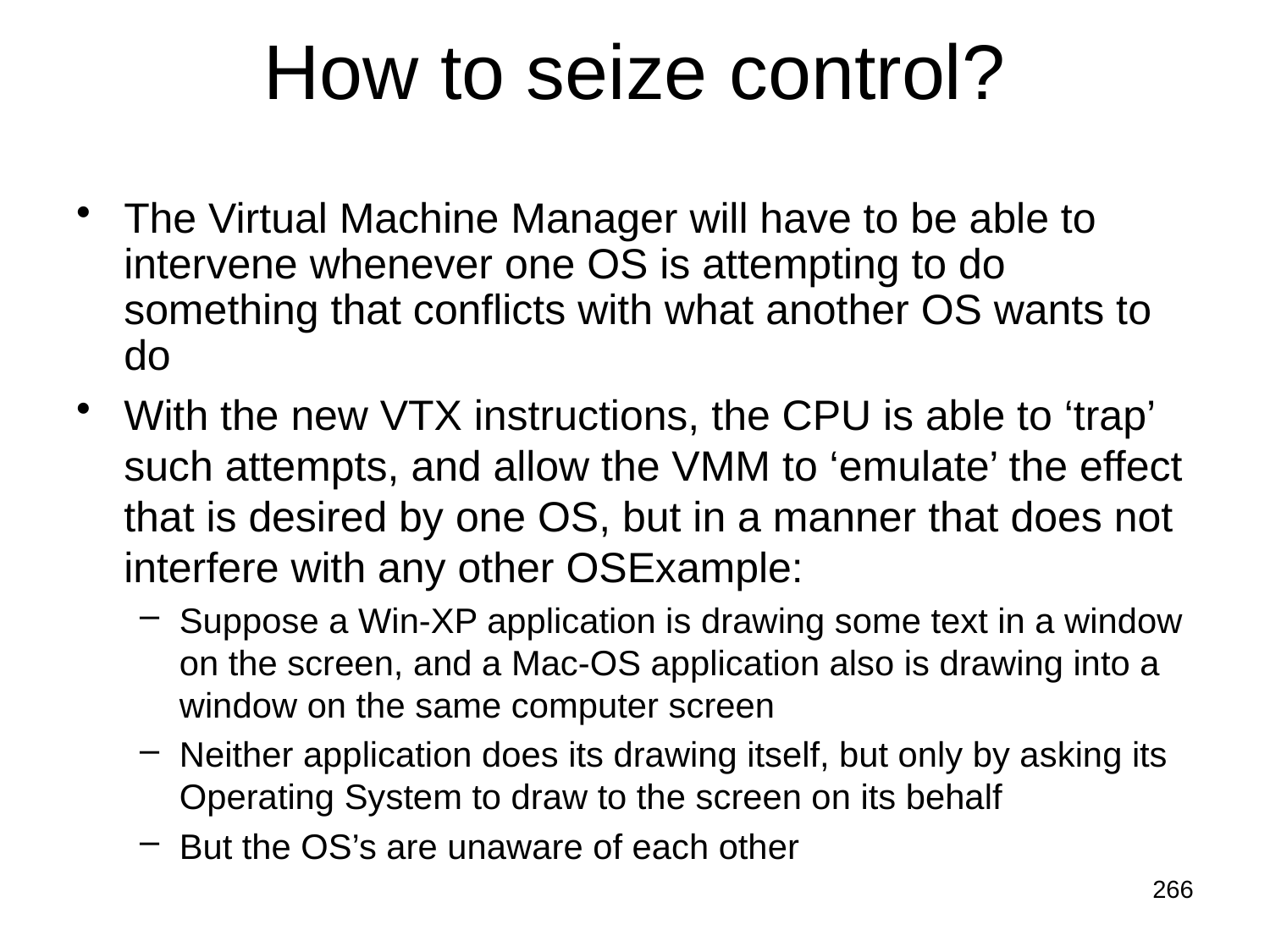

# How to seize control?
The Virtual Machine Manager will have to be able to intervene whenever one OS is attempting to do something that conflicts with what another OS wants to do
With the new VTX instructions, the CPU is able to ‘trap’ such attempts, and allow the VMM to ‘emulate’ the effect that is desired by one OS, but in a manner that does not interfere with any other OSExample:
Suppose a Win-XP application is drawing some text in a window on the screen, and a Mac-OS application also is drawing into a window on the same computer screen
Neither application does its drawing itself, but only by asking its Operating System to draw to the screen on its behalf
But the OS’s are unaware of each other

266